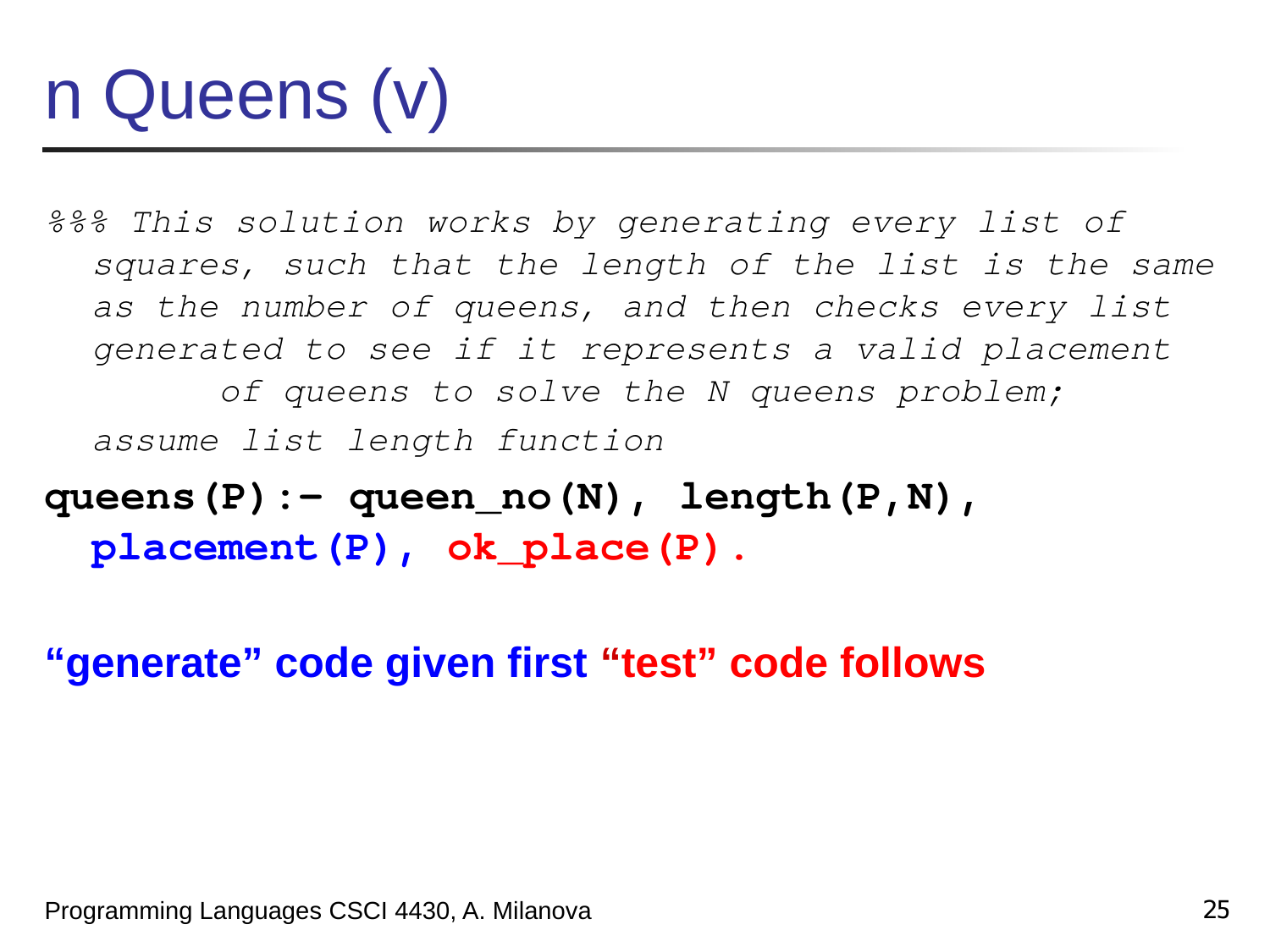

# n Queens (v)
%%% This solution works by generating every list of squares, such that the length of the list is the same as the number of queens, and then checks every list generated to see if it represents a valid placement	of queens to solve the N queens problem;
	assume list length function
queens(P):- queen_no(N), length(P,N), placement(P), ok_place(P).

“generate” code given first	“test” code follows
25
Programming Languages CSCI 4430, A. Milanova